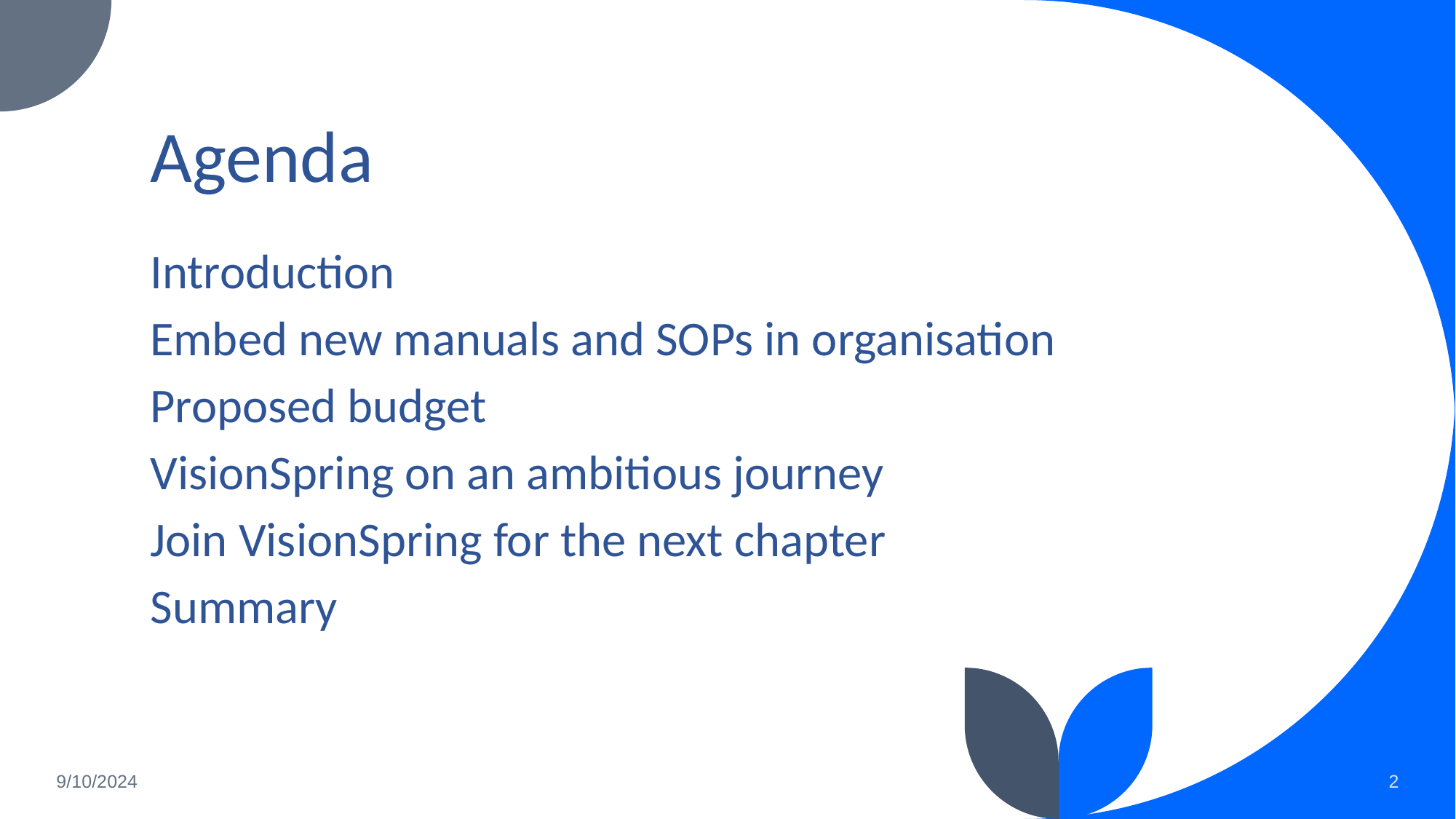

# Agenda
Introduction
Embed new manuals and SOPs in organisation
Proposed budget
VisionSpring on an ambitious journey
Join VisionSpring for the next chapter
Summary

9/10/2024
2